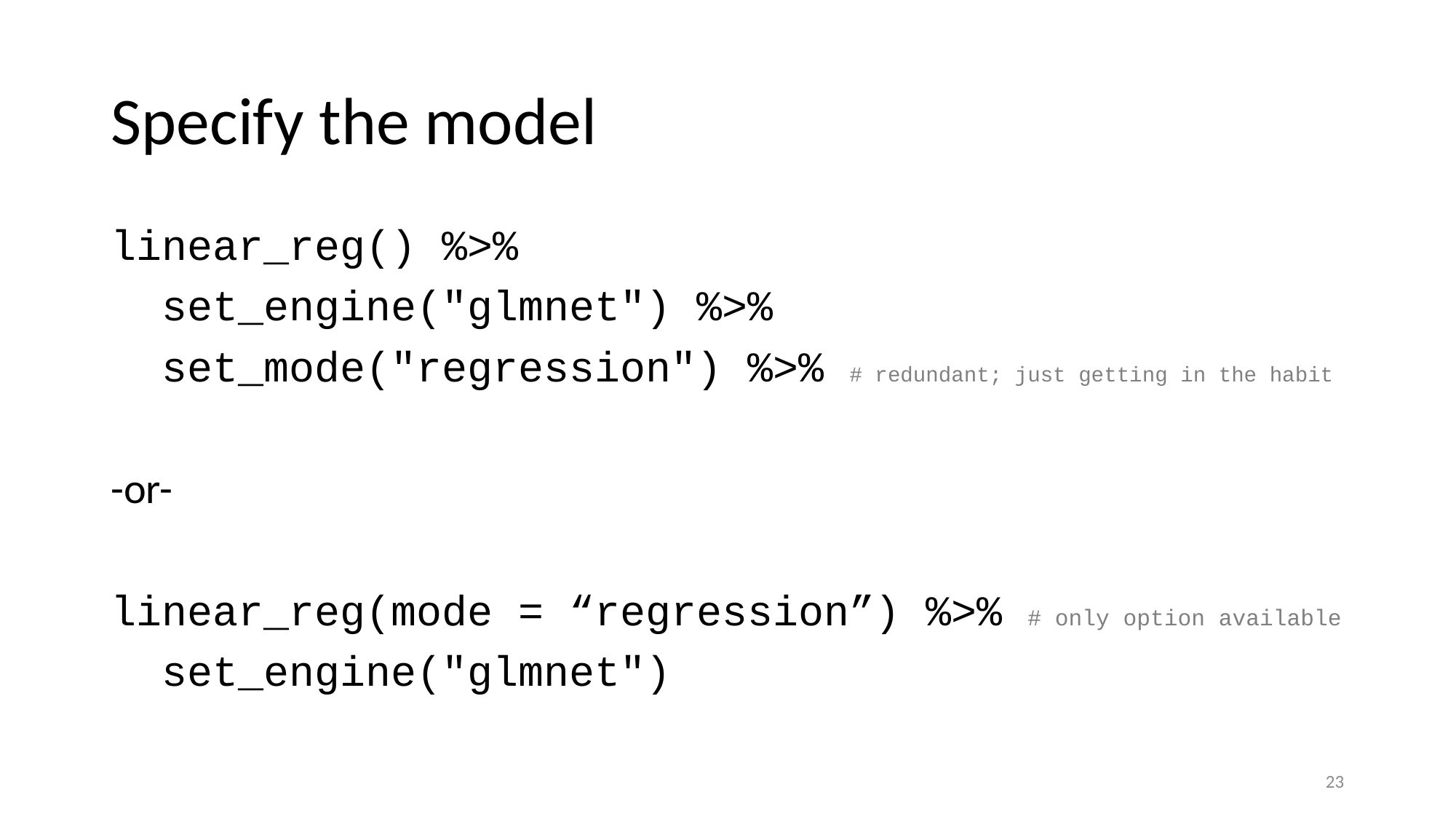

# Specify the model
linear_reg() %>%
  set_engine("glmnet") %>%
  set_mode("regression") %>% # redundant; just getting in the habit

-or-

linear_reg(mode = “regression”) %>% # only option available
  set_engine("glmnet")
23